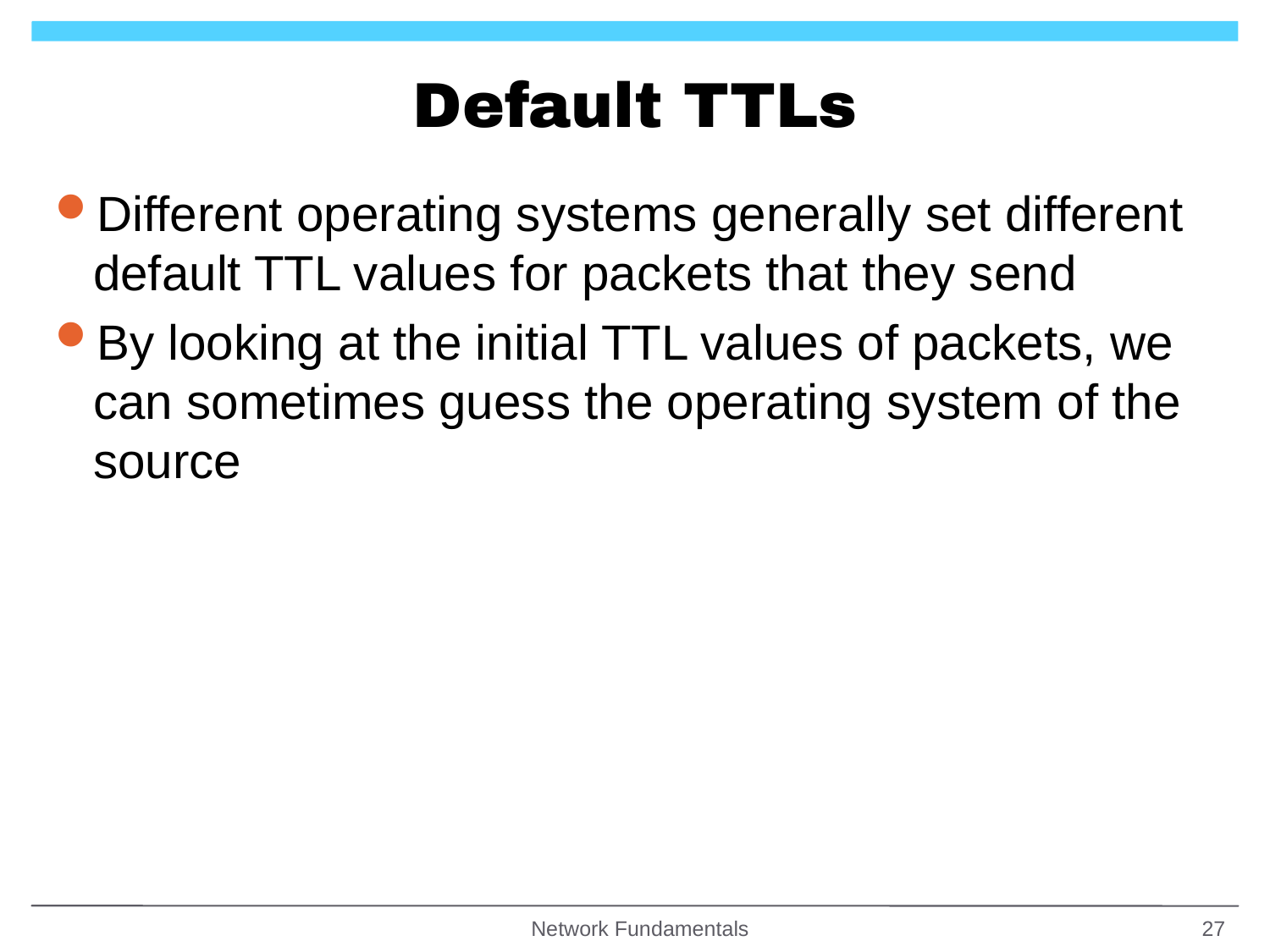

# Default TTLs
Different operating systems generally set different default TTL values for packets that they send
By looking at the initial TTL values of packets, we can sometimes guess the operating system of the source
Network Fundamentals
27